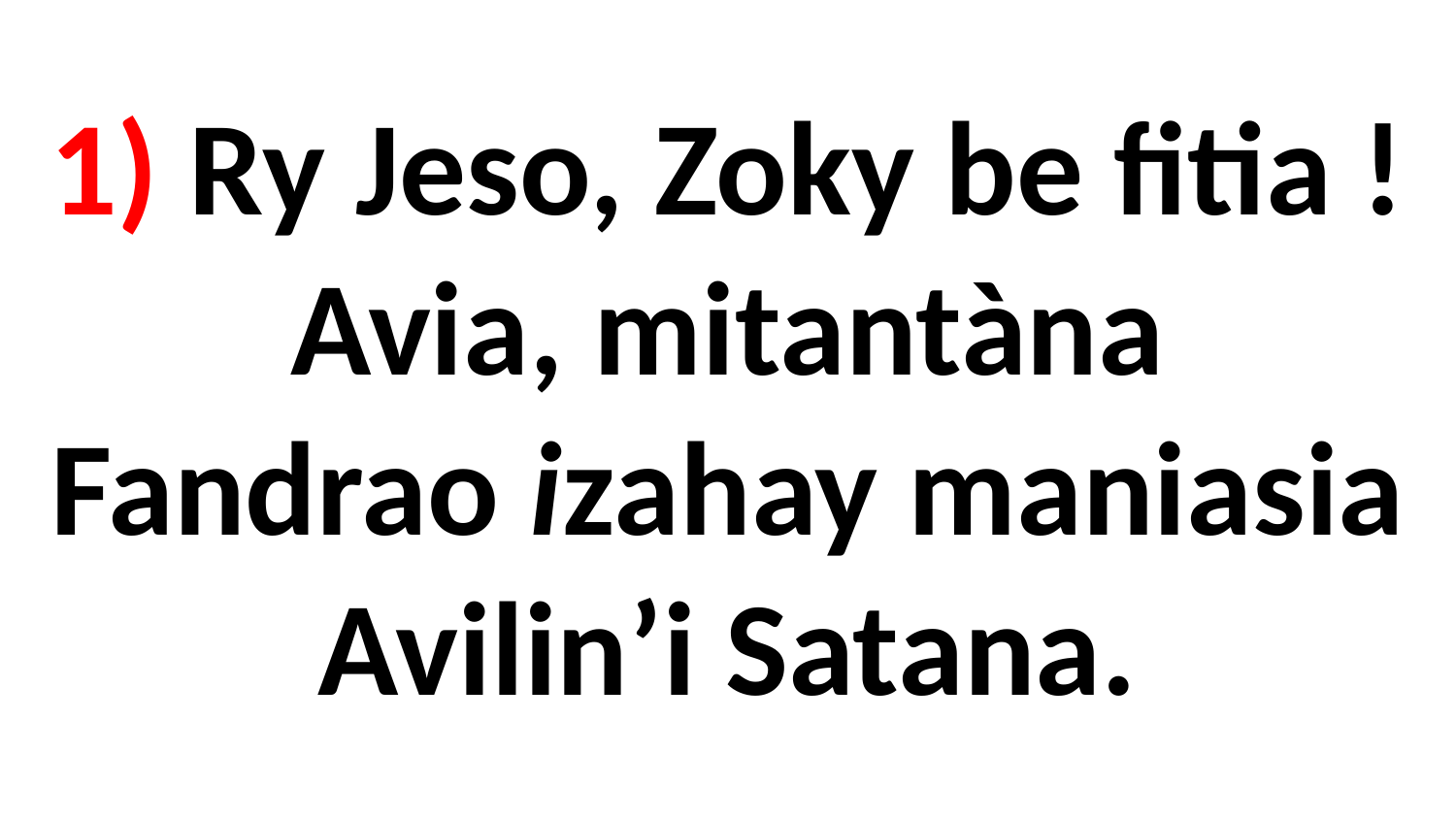

# 1) Ry Jeso, Zoky be fitia ! Avia, mitantàna Fandrao izahay maniasia Avilin’i Satana.